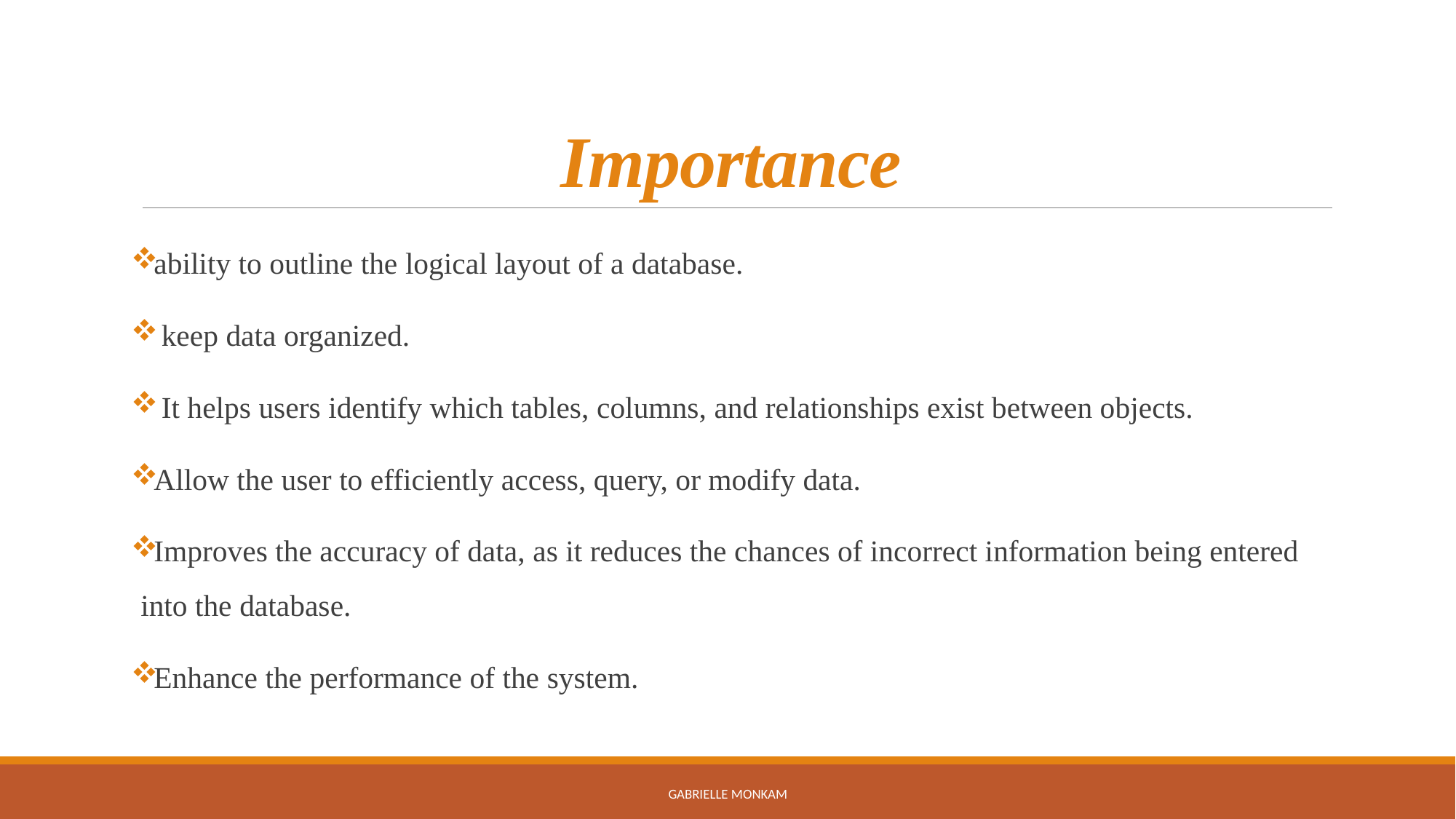

# Importance
ability to outline the logical layout of a database.
 keep data organized.
 It helps users identify which tables, columns, and relationships exist between objects.
Allow the user to efficiently access, query, or modify data.
Improves the accuracy of data, as it reduces the chances of incorrect information being entered into the database.
Enhance the performance of the system.
Gabrielle Monkam